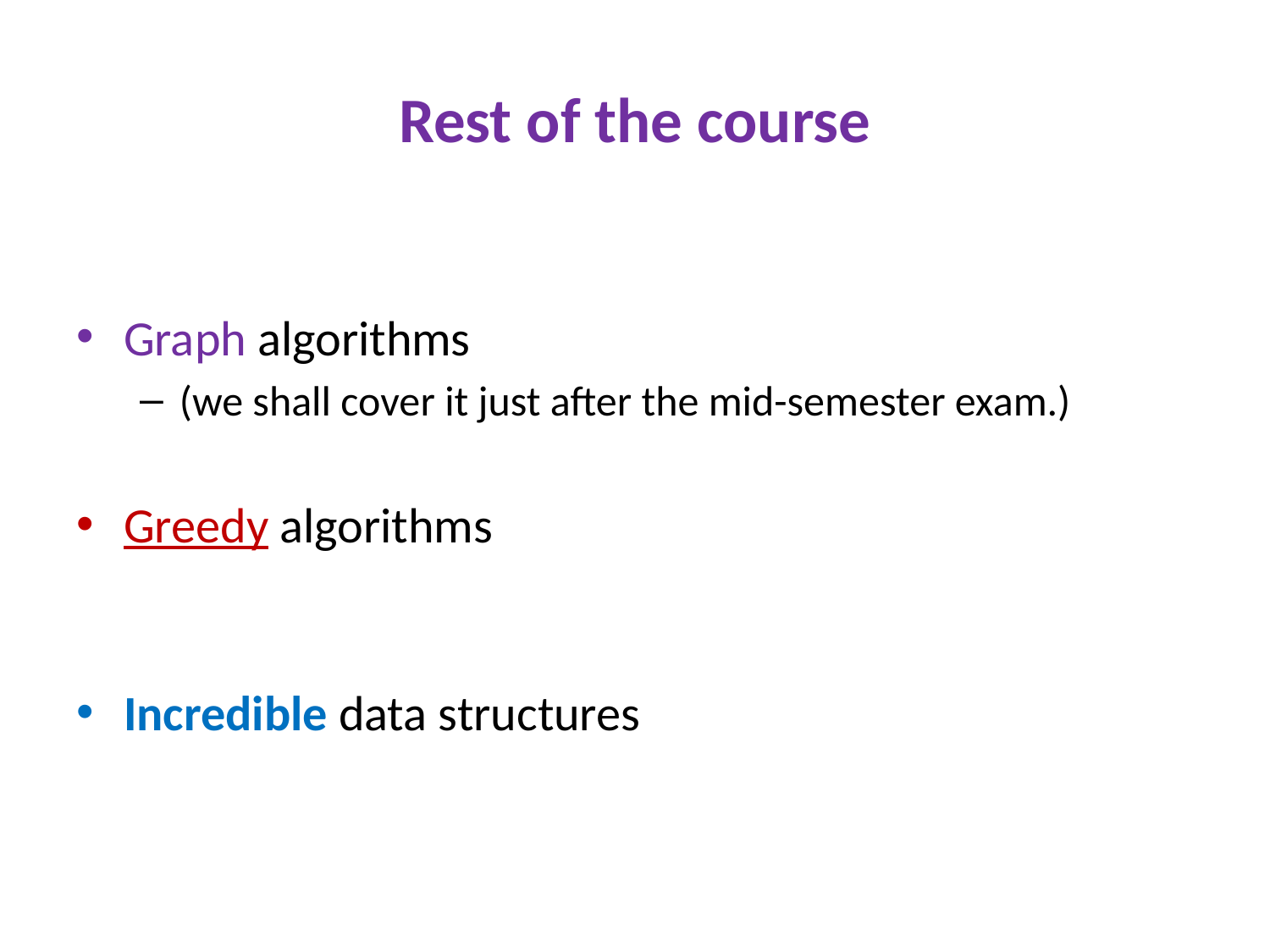

# Rest of the course

Graph algorithms
(we shall cover it just after the mid-semester exam.)

Greedy algorithms

Incredible data structures